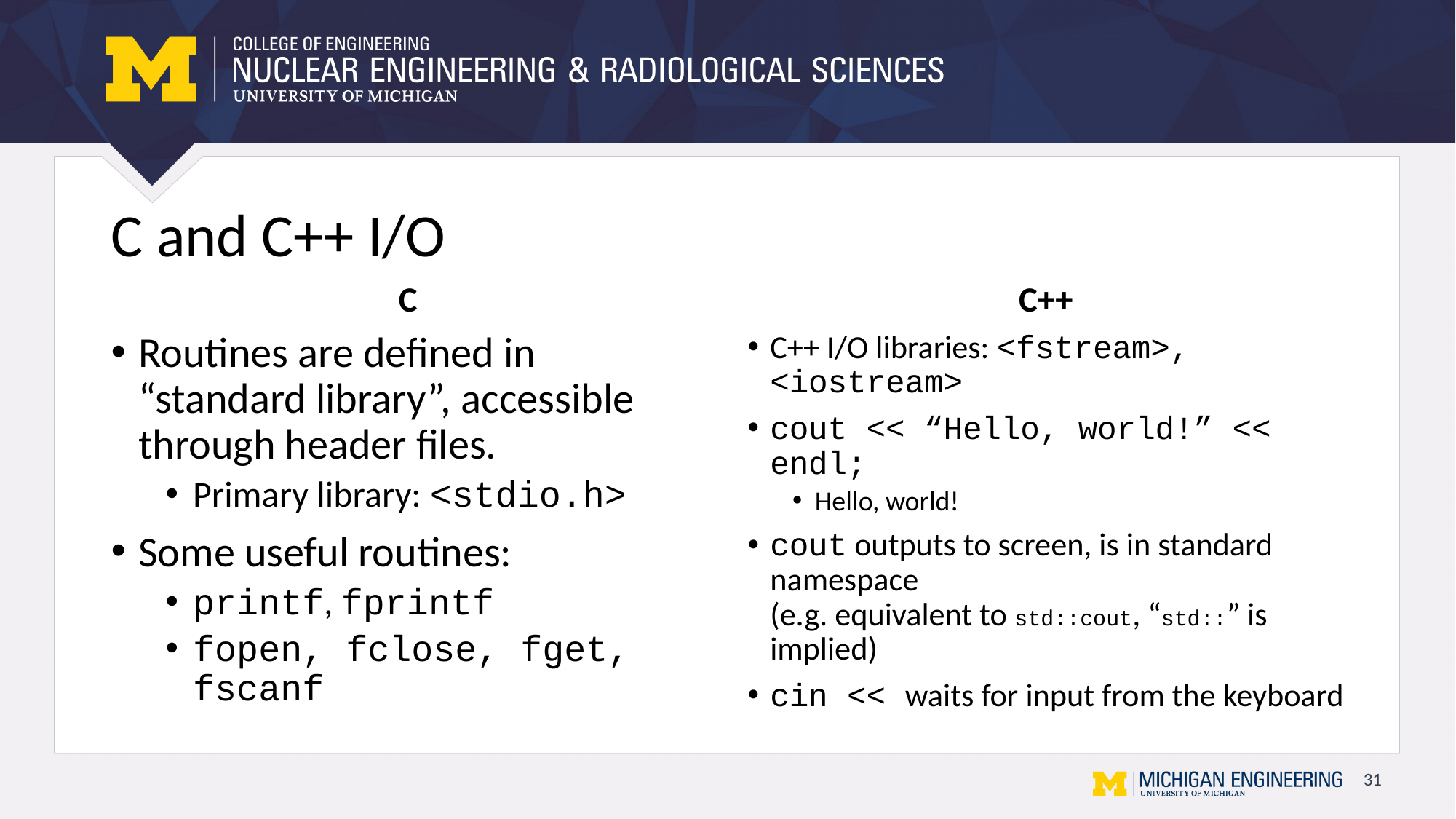

# C and C++ I/O
C
C++
Routines are defined in “standard library”, accessible through header files.
Primary library: <stdio.h>
Some useful routines:
printf, fprintf
fopen, fclose, fget, fscanf
C++ I/O libraries: <fstream>, <iostream>
cout << “Hello, world!” << endl;
Hello, world!
cout outputs to screen, is in standard namespace
(e.g. equivalent to std::cout, “std::” is implied)
cin << waits for input from the keyboard